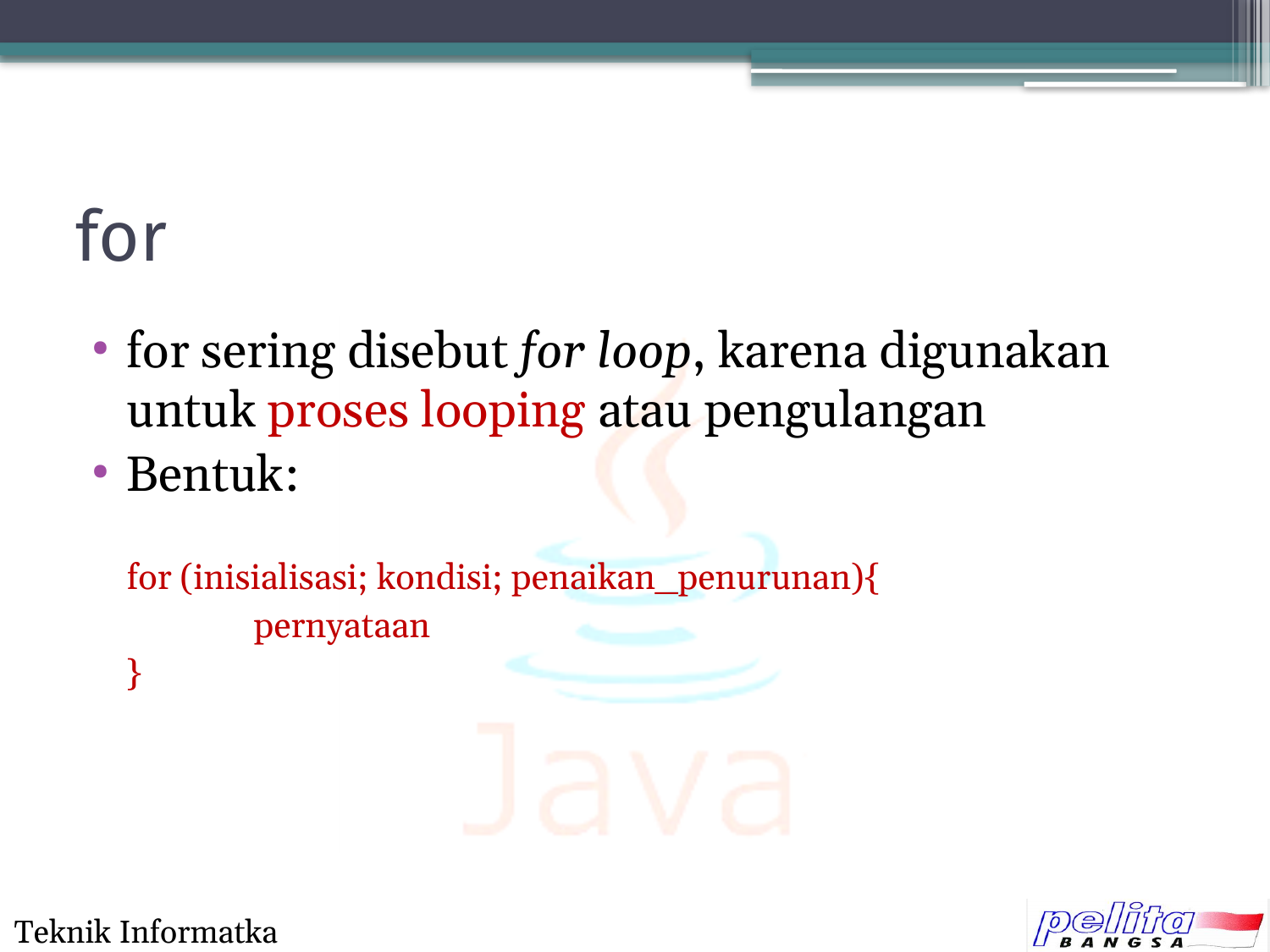

# for
for sering disebut for loop, karena digunakan untuk proses looping atau pengulangan
Bentuk:

	for (inisialisasi; kondisi; penaikan_penurunan){
		pernyataan
	}